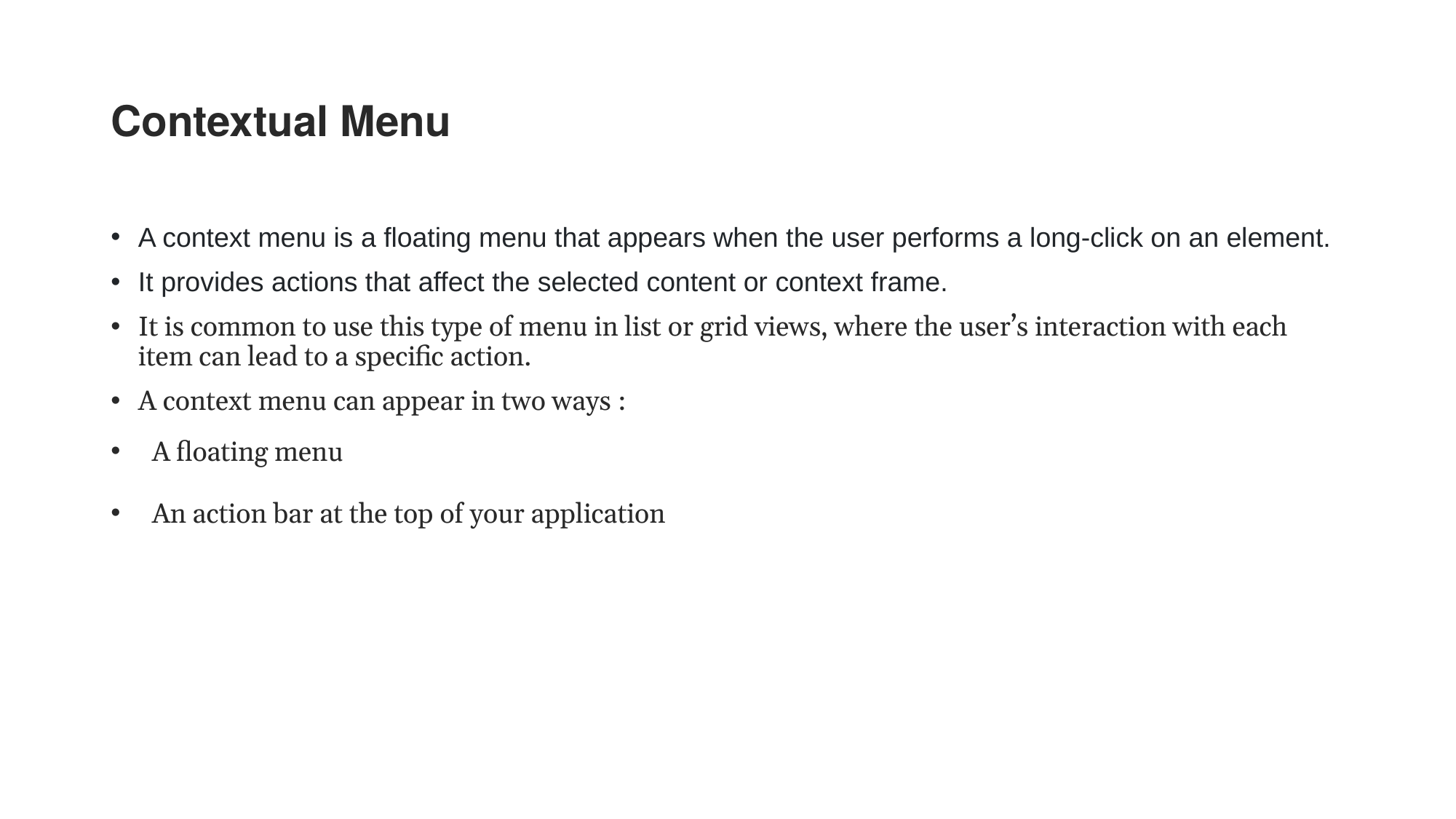

# Contextual Menu
A context menu is a floating menu that appears when the user performs a long-click on an element.
It provides actions that affect the selected content or context frame.
It is common to use this type of menu in list or grid views, where the user’s interaction with each item can lead to a specific action.
A context menu can appear in two ways :
A floating menu
An action bar at the top of your application